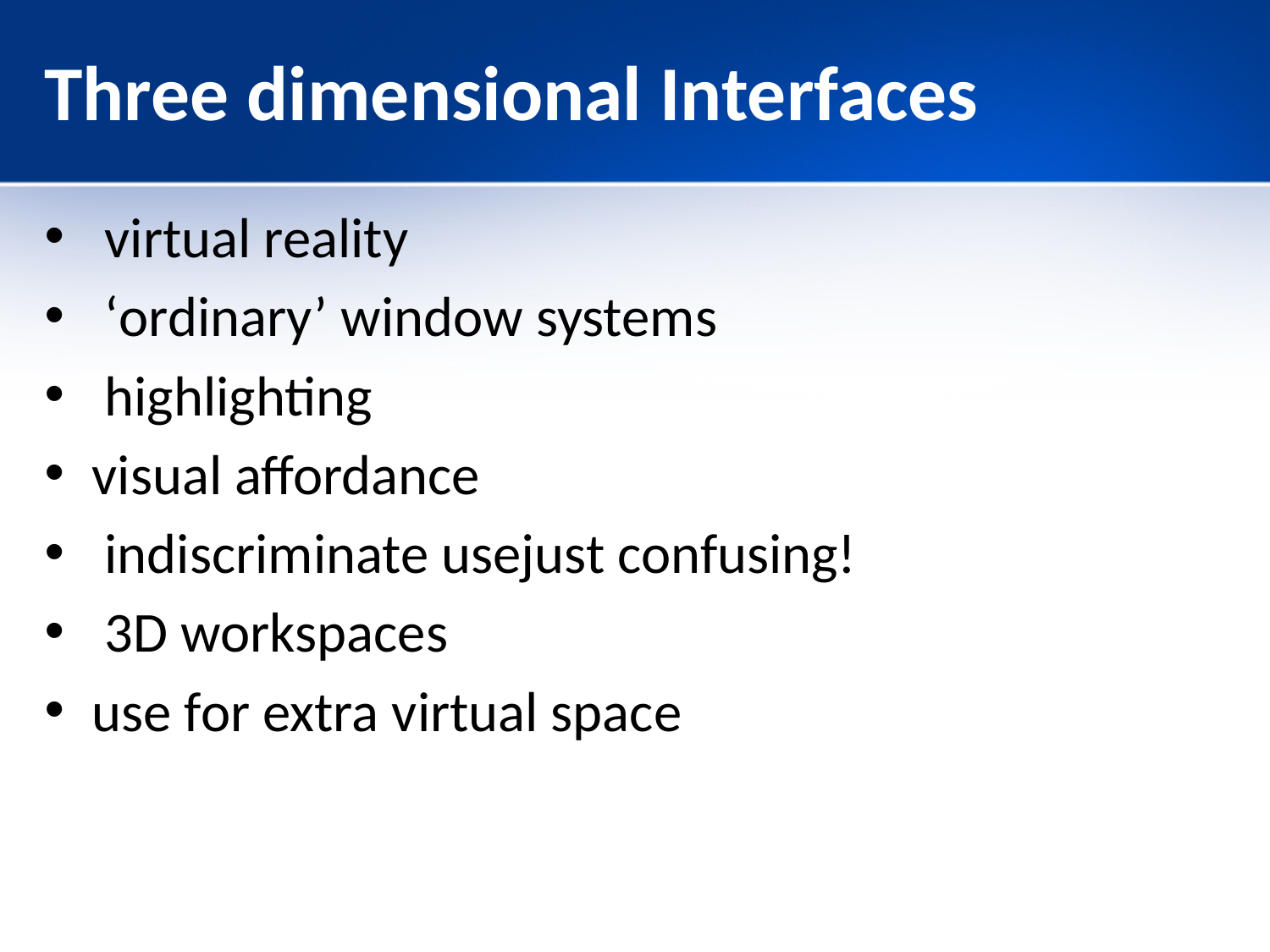

# Three dimensional Interfaces
 virtual reality
 ‘ordinary’ window systems
 highlighting
visual affordance
 indiscriminate usejust confusing!
 3D workspaces
use for extra virtual space